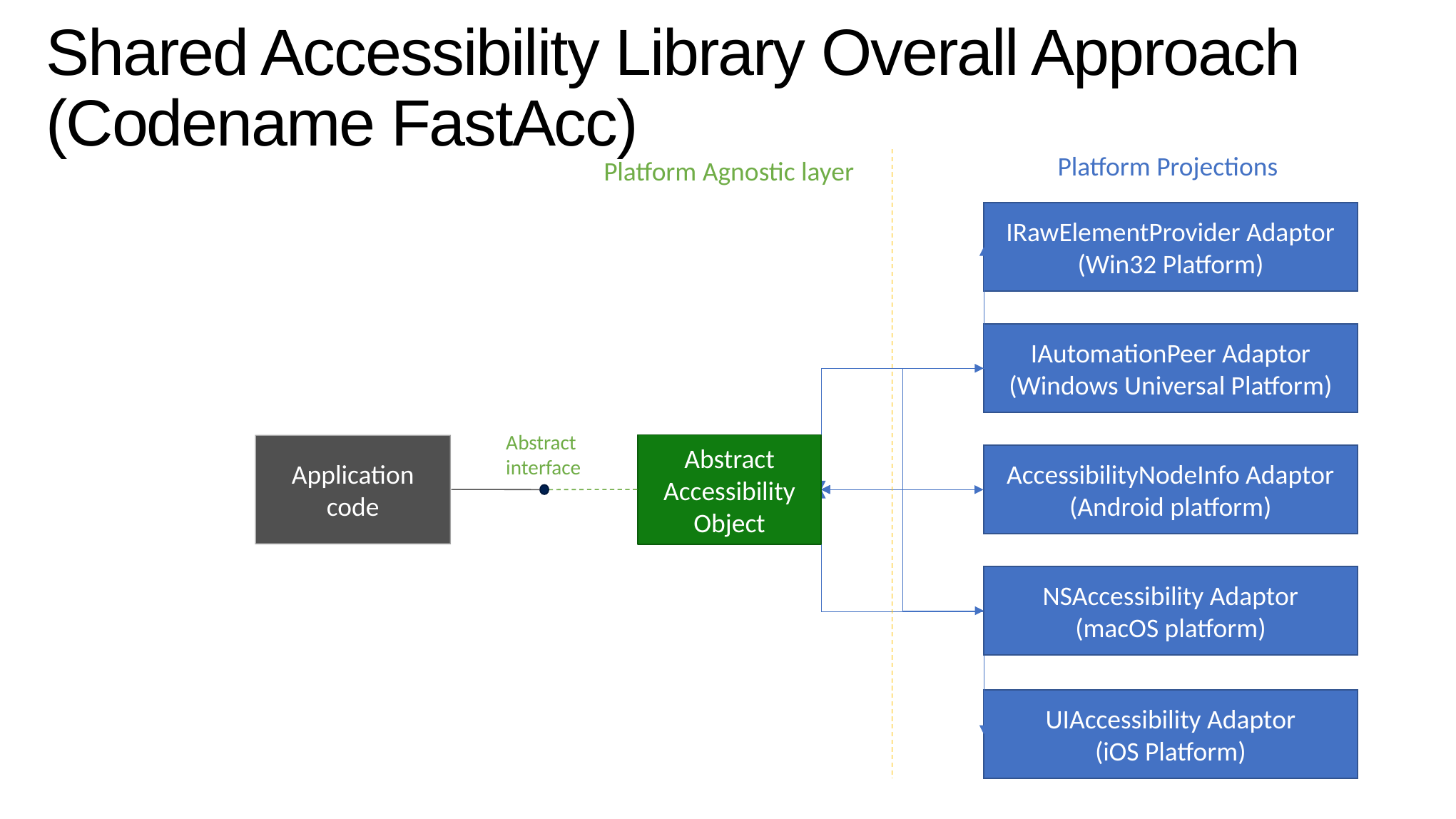

# Shared Accessibility Library Overall Approach (Codename FastAcc)
Platform Projections
Platform Agnostic layer
IRawElementProvider Adaptor (Win32 Platform)
IAutomationPeer Adaptor
(Windows Universal Platform)
Abstract interface
Application code
Abstract Accessibility Object
AccessibilityNodeInfo Adaptor
(Android platform)

NSAccessibility Adaptor
(macOS platform)
UIAccessibility Adaptor
(iOS Platform)